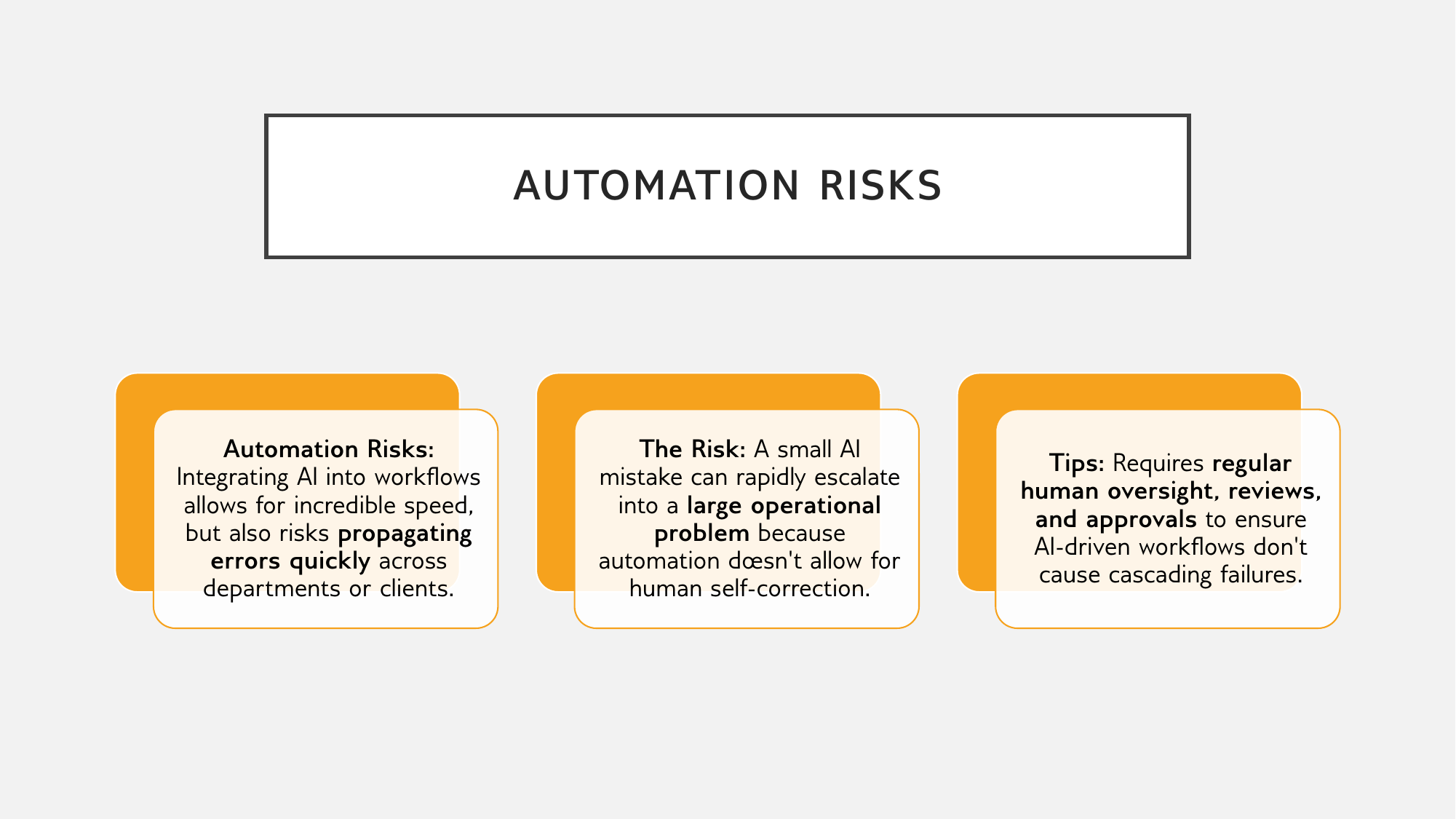

# Automation risks
Automation Risks: Integrating AI into workflows allows for incredible speed, but also risks propagating errors quickly across departments or clients.
The Risk: A small AI mistake can rapidly escalate into a large operational problem because automation doesn't allow for human self-correction.
Tips: Requires regular human oversight, reviews, and approvals to ensure AI-driven workflows don't cause cascading failures.